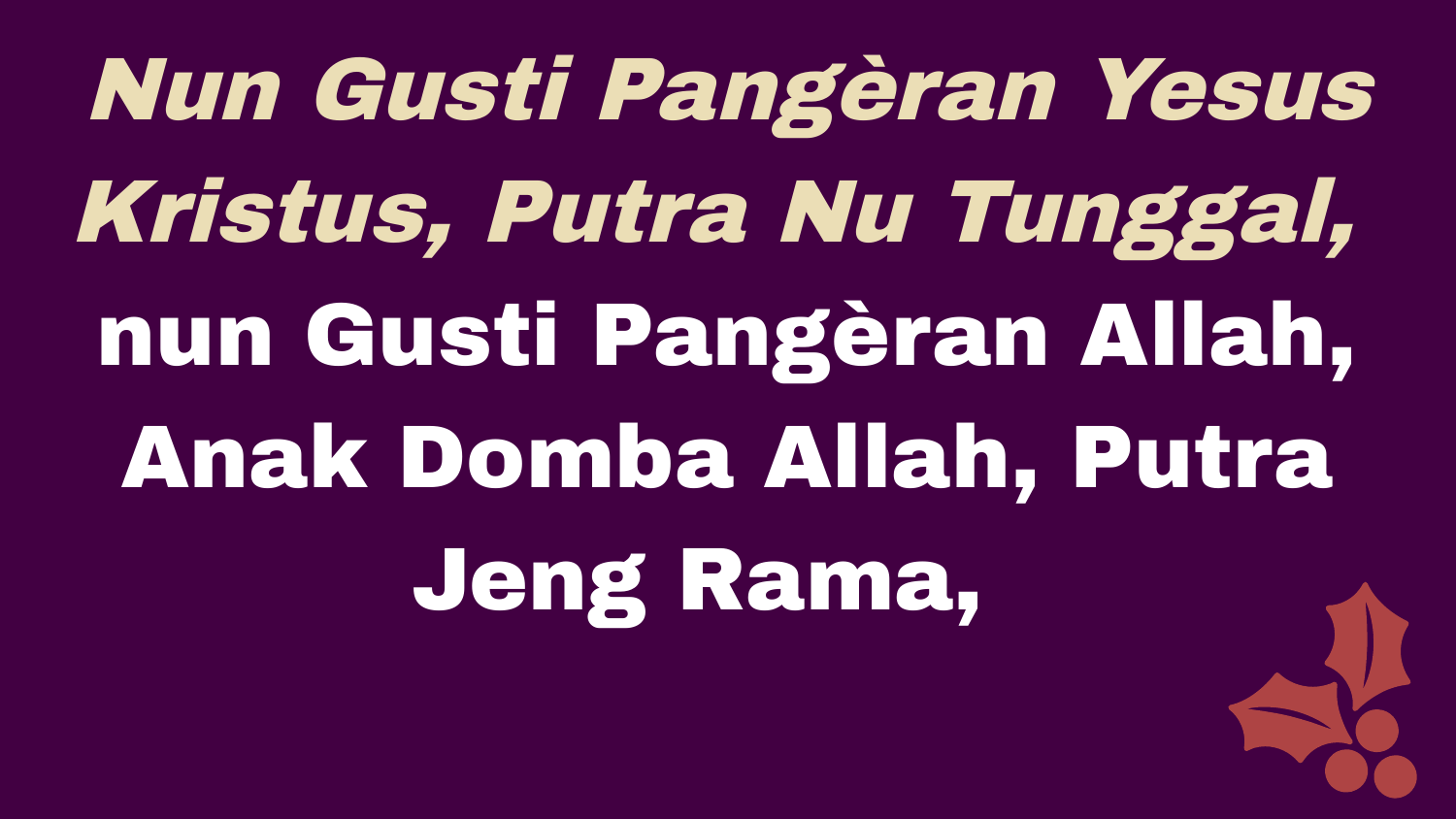

Nun Gusti Pangèran Yesus Kristus, Putra Nu Tunggal,  nun Gusti Pangèran Allah, Anak Domba Allah, Putra Jeng Rama,